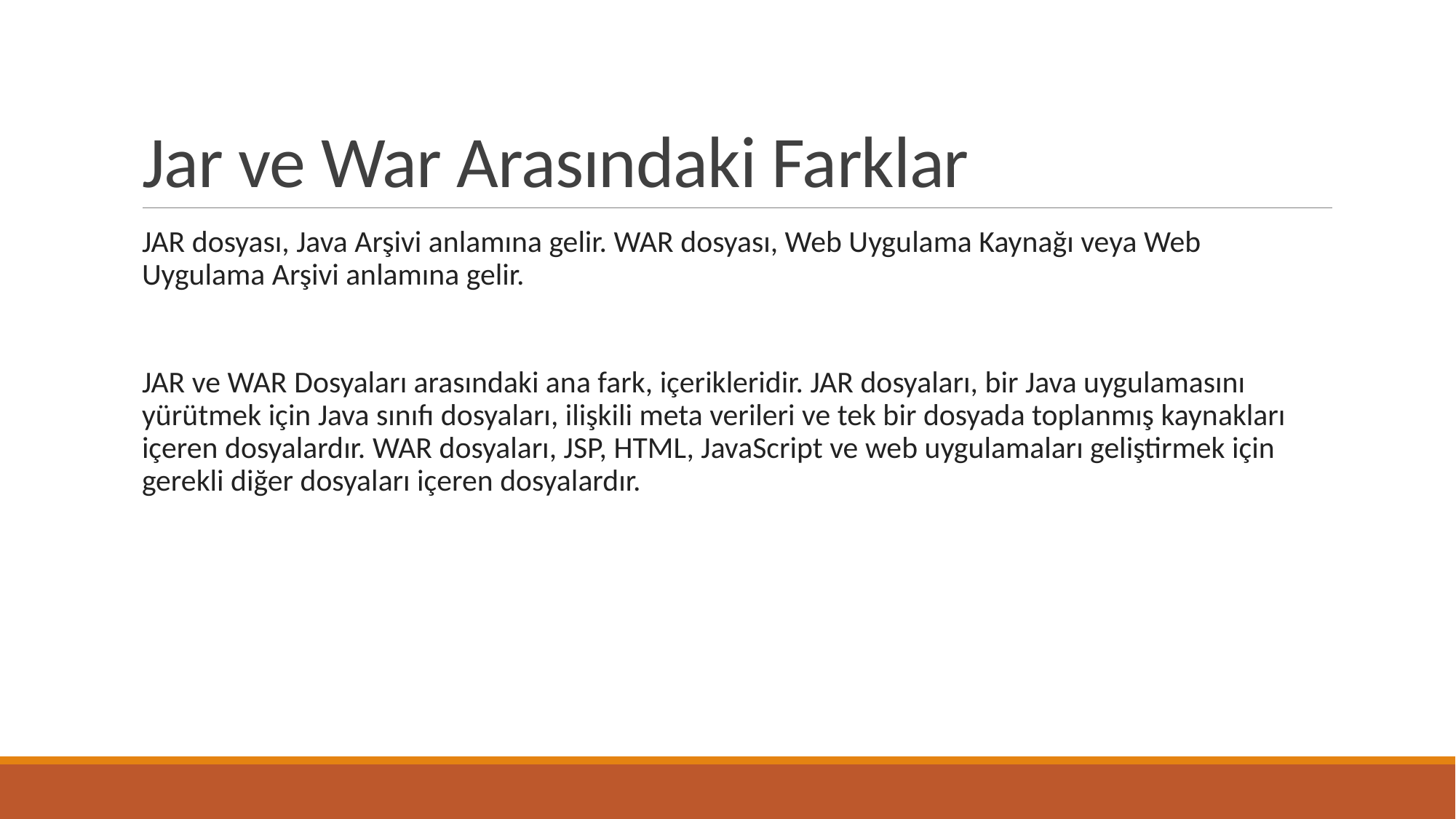

# Jar ve War Arasındaki Farklar
JAR dosyası, Java Arşivi anlamına gelir. WAR dosyası, Web Uygulama Kaynağı veya Web Uygulama Arşivi anlamına gelir.

JAR ve WAR Dosyaları arasındaki ana fark, içerikleridir. JAR dosyaları, bir Java uygulamasını yürütmek için Java sınıfı dosyaları, ilişkili meta verileri ve tek bir dosyada toplanmış kaynakları içeren dosyalardır. WAR dosyaları, JSP, HTML, JavaScript ve web uygulamaları geliştirmek için gerekli diğer dosyaları içeren dosyalardır.